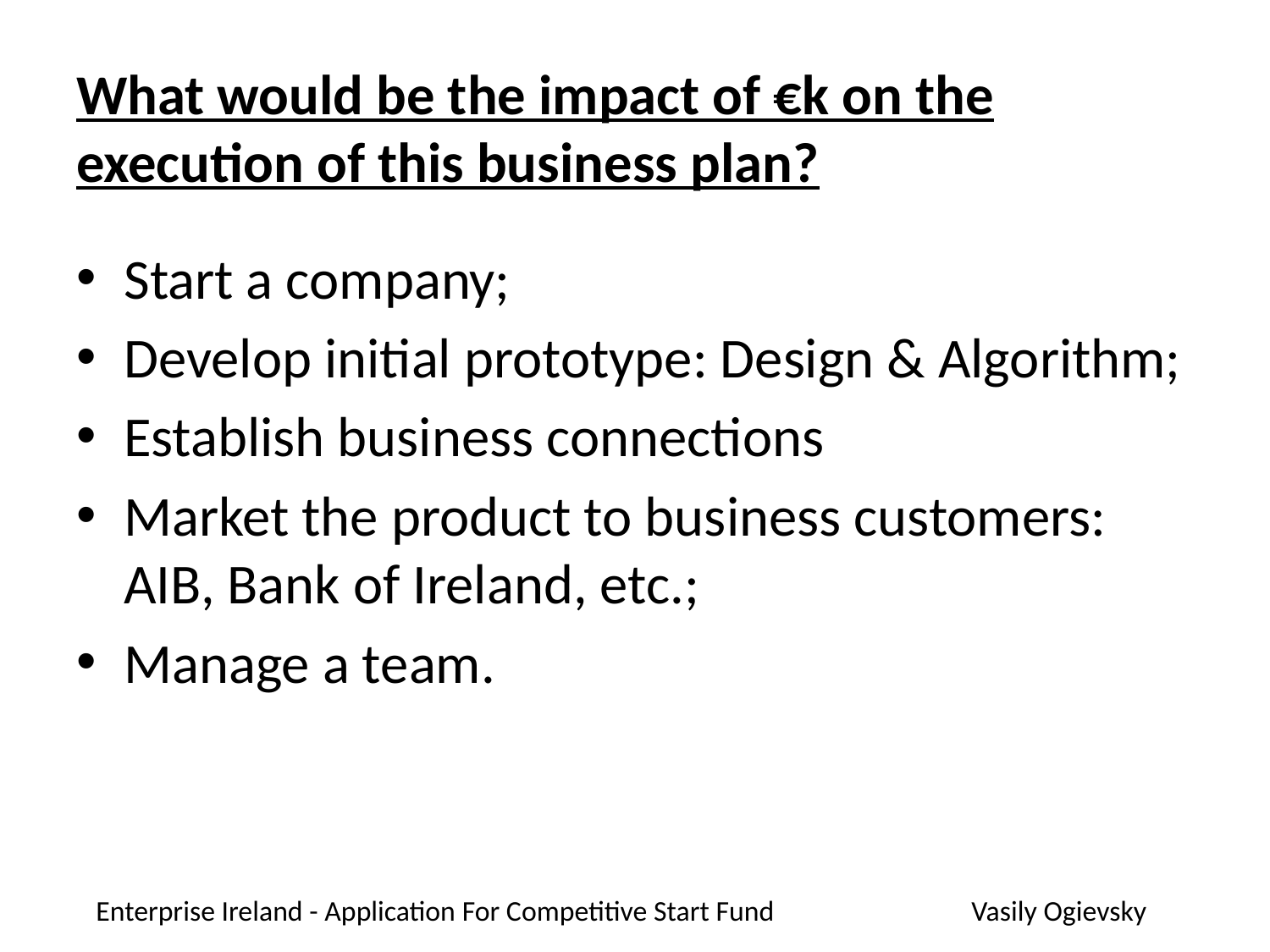

# What would be the impact of €k on the execution of this business plan?
Start a company;
Develop initial prototype: Design & Algorithm;
Establish business connections
Market the product to business customers: AIB, Bank of Ireland, etc.;
Manage a team.

Enterprise Ireland - Application For Competitive Start Fund			          Vasily Ogievsky